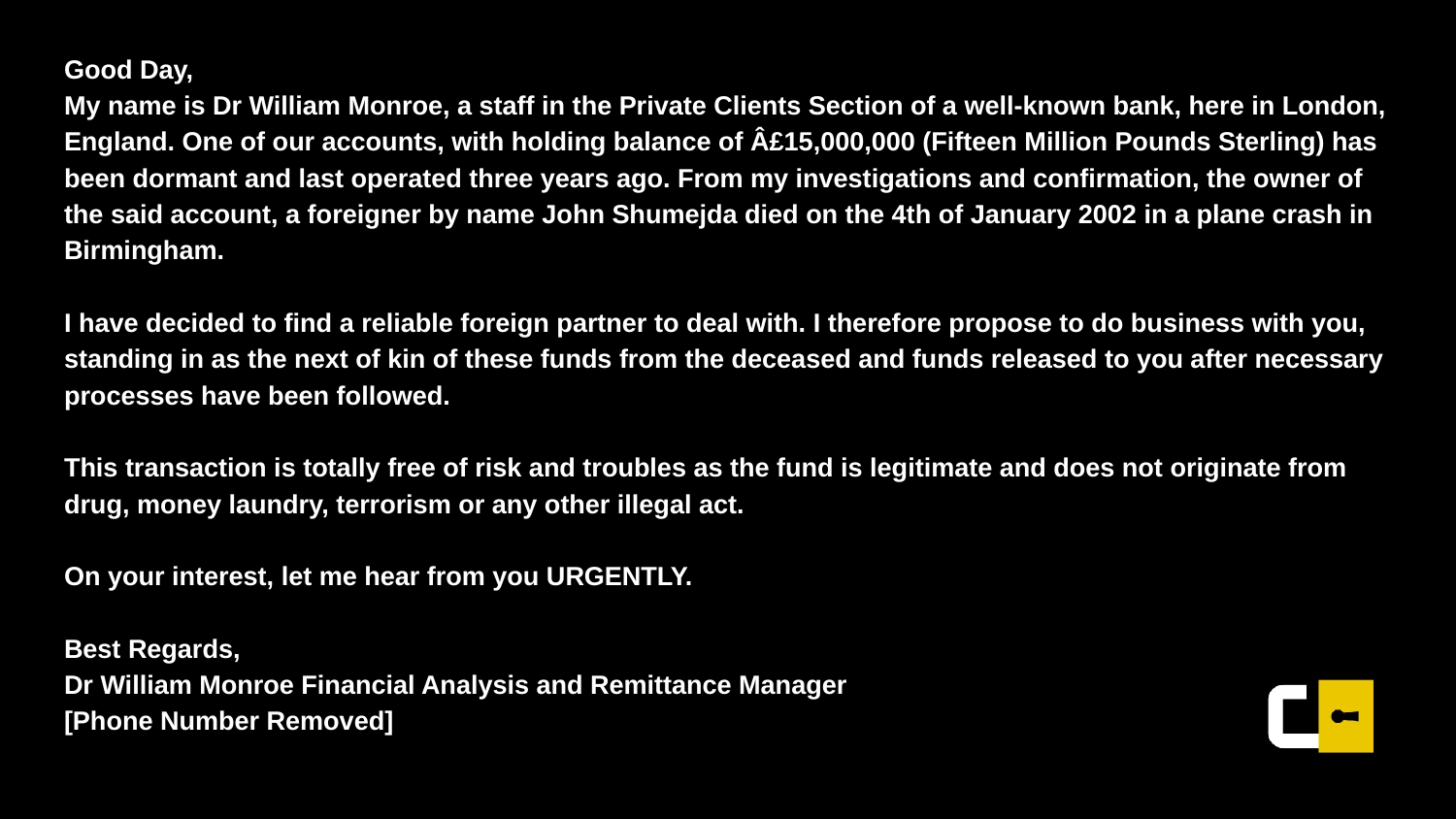

Good Day,
My name is Dr William Monroe, a staff in the Private Clients Section of a well-known bank, here in London, England. One of our accounts, with holding balance of Â£15,000,000 (Fifteen Million Pounds Sterling) has been dormant and last operated three years ago. From my investigations and confirmation, the owner of the said account, a foreigner by name John Shumejda died on the 4th of January 2002 in a plane crash in Birmingham.
I have decided to find a reliable foreign partner to deal with. I therefore propose to do business with you, standing in as the next of kin of these funds from the deceased and funds released to you after necessary processes have been followed.
This transaction is totally free of risk and troubles as the fund is legitimate and does not originate from drug, money laundry, terrorism or any other illegal act.
On your interest, let me hear from you URGENTLY.
Best Regards,
Dr William Monroe Financial Analysis and Remittance Manager
[Phone Number Removed]